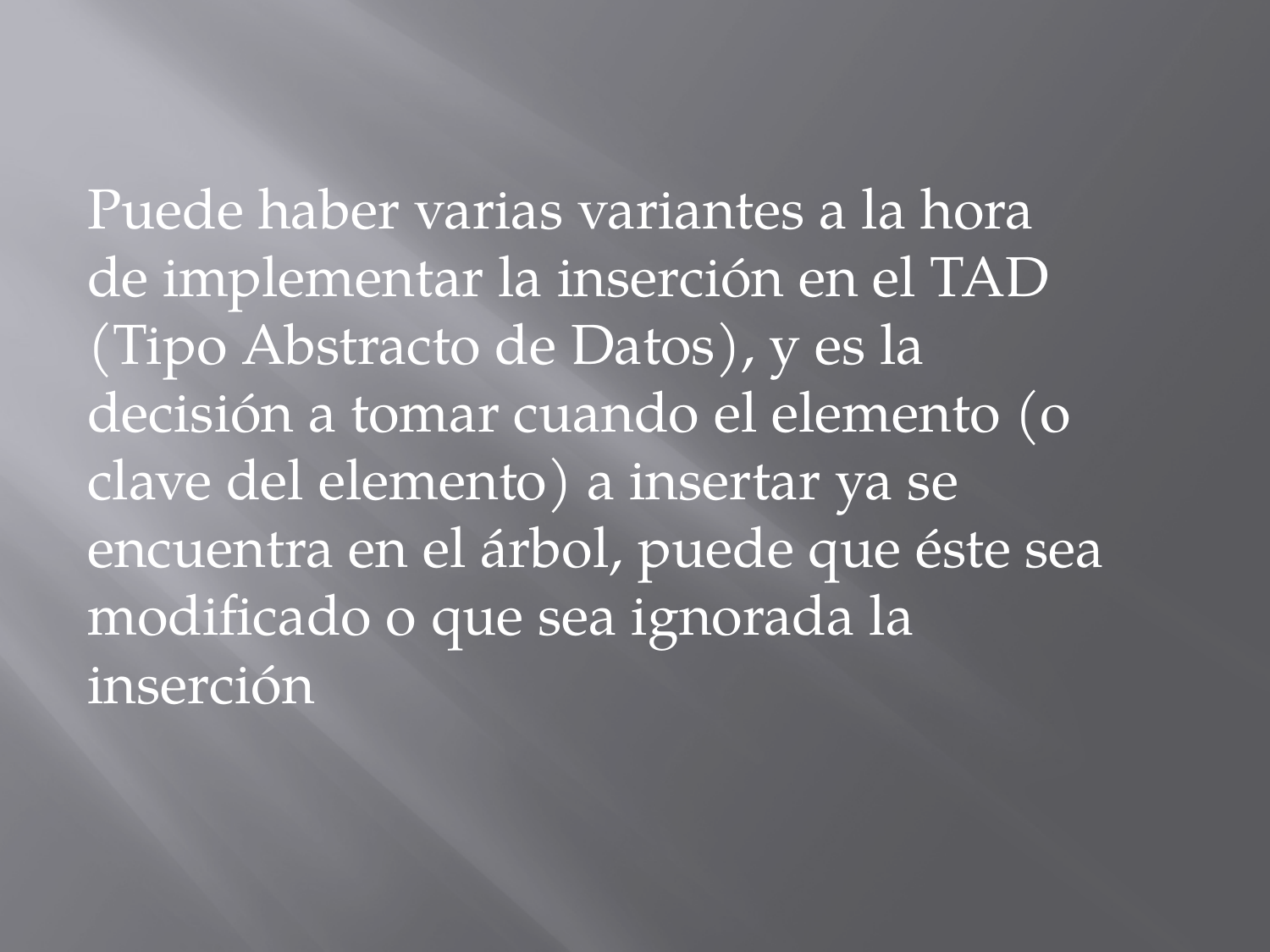

Puede haber varias variantes a la hora de implementar la inserción en el TAD (Tipo Abstracto de Datos), y es la decisión a tomar cuando el elemento (o clave del elemento) a insertar ya se encuentra en el árbol, puede que éste sea modificado o que sea ignorada la inserción